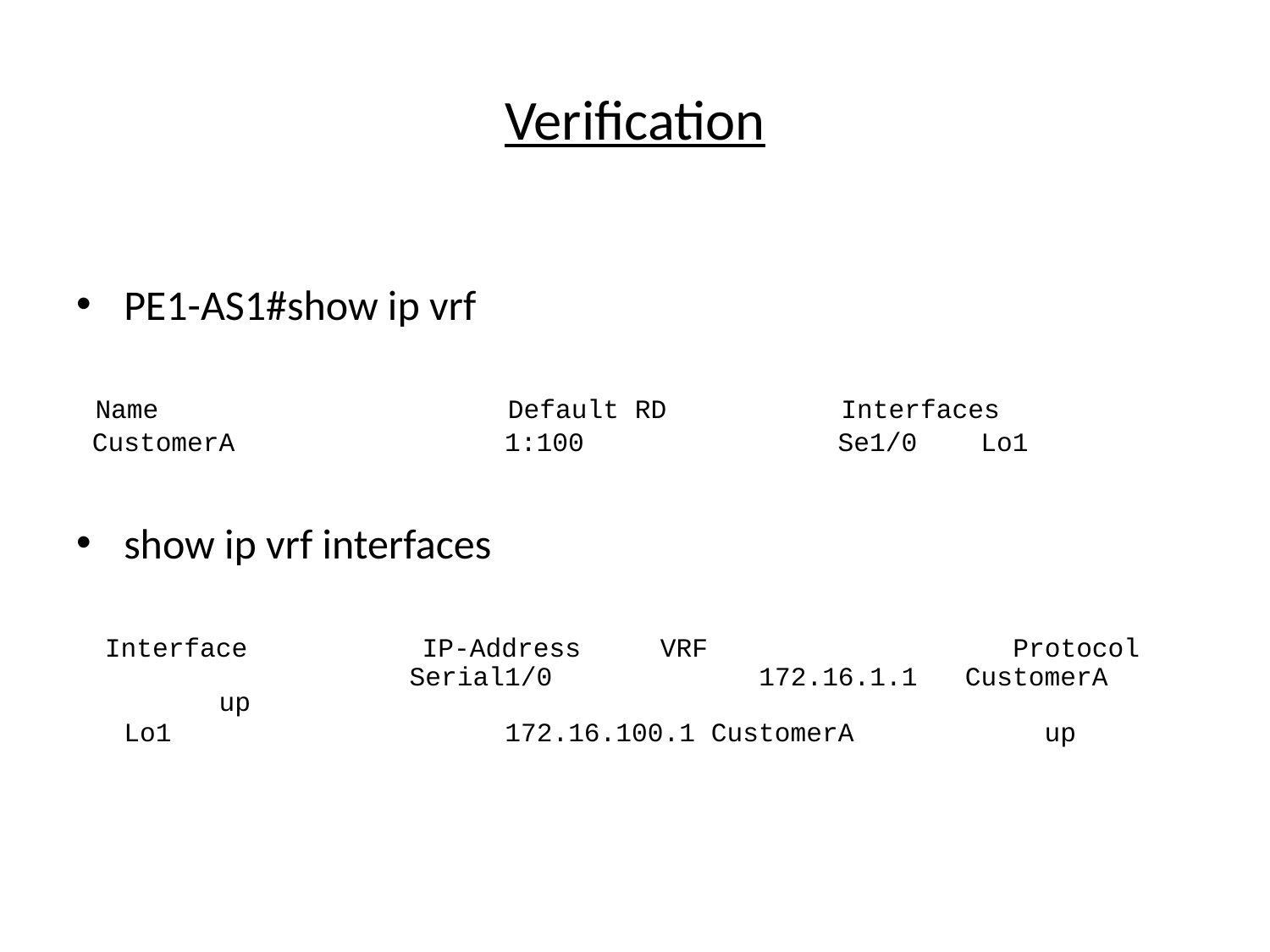

# Verification

PE1-AS1#show ip vrf

  Name                      Default RD           Interfaces
 CustomerA                 1:100                Se1/0    Lo1

show ip vrf interfaces

   Interface           IP-Address     VRF			Protocol                      Serial1/0  		172.16.1.1   CustomerA            up
  	Lo1                	172.16.100.1 CustomerA            up